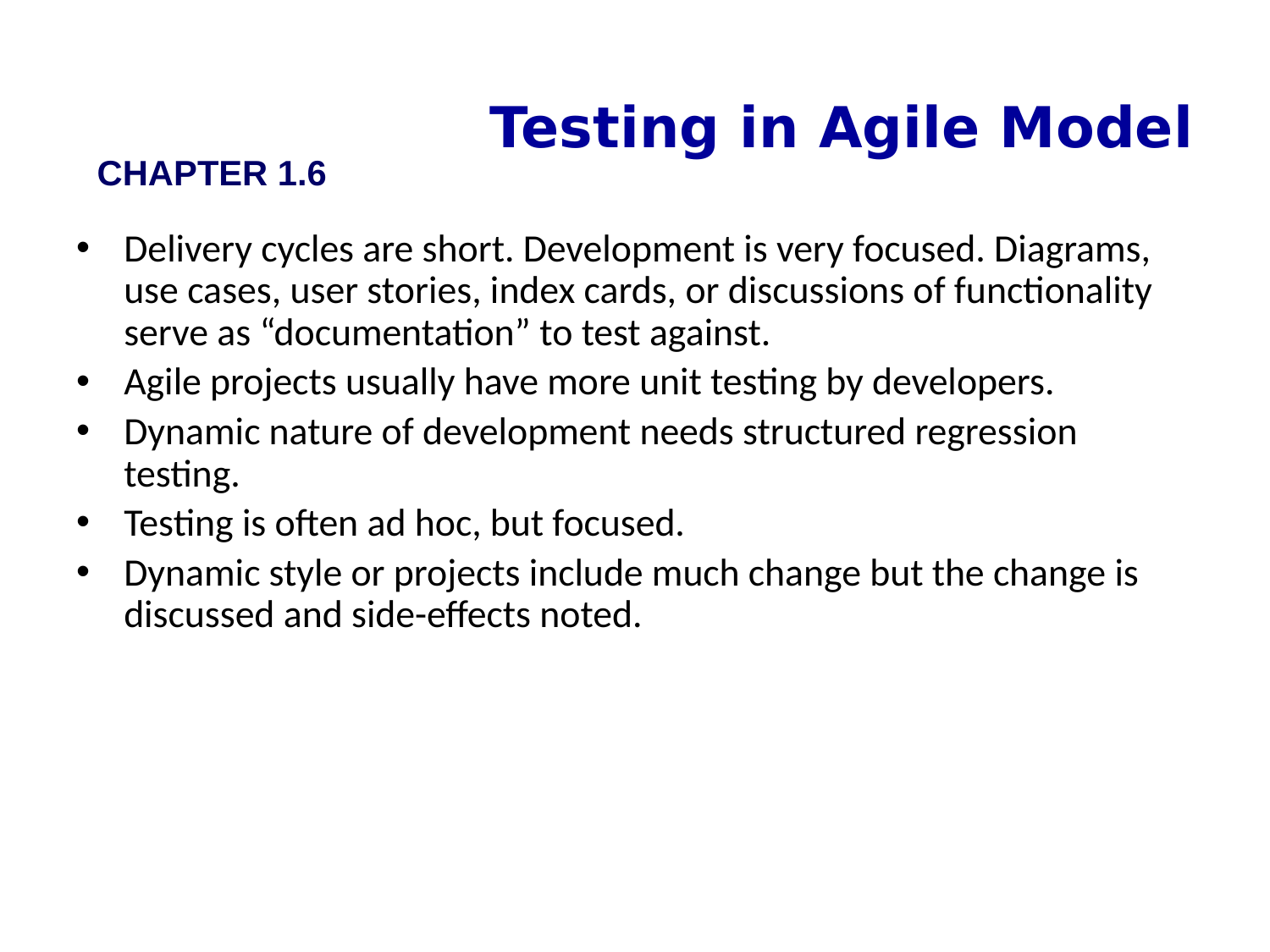

# Testing in Agile Model
CHAPTER 1.6
Delivery cycles are short. Development is very focused. Diagrams, use cases, user stories, index cards, or discussions of functionality serve as “documentation” to test against.
Agile projects usually have more unit testing by developers.
Dynamic nature of development needs structured regression testing.
Testing is often ad hoc, but focused.
Dynamic style or projects include much change but the change is discussed and side-effects noted.